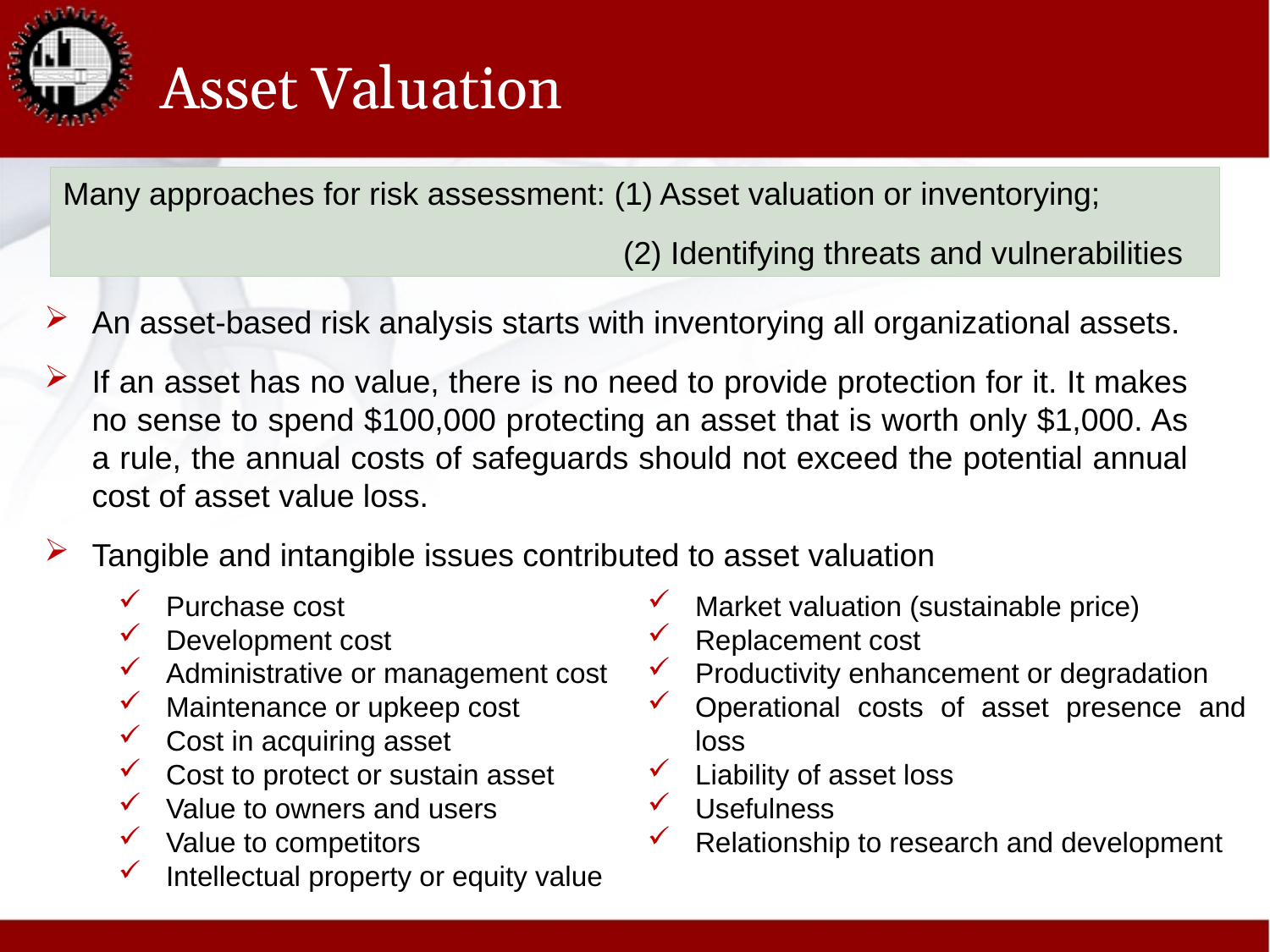

# Asset Valuation
Many approaches for risk assessment: (1) Asset valuation or inventorying;
                                                               (2) Identifying threats and vulnerabilities
An asset-based risk analysis starts with inventorying all organizational assets.
If an asset has no value, there is no need to provide protection for it. It makes no sense to spend $100,000 protecting an asset that is worth only $1,000. As a rule, the annual costs of safeguards should not exceed the potential annual cost of asset value loss.
Tangible and intangible issues contributed to asset valuation
Purchase cost
Development cost
Administrative or management cost
Maintenance or upkeep cost
Cost in acquiring asset
Cost to protect or sustain asset
Value to owners and users
Value to competitors
Intellectual property or equity value
Market valuation (sustainable price)
Replacement cost
Productivity enhancement or degradation
Operational costs of asset presence and loss
Liability of asset loss
Usefulness
Relationship to research and development